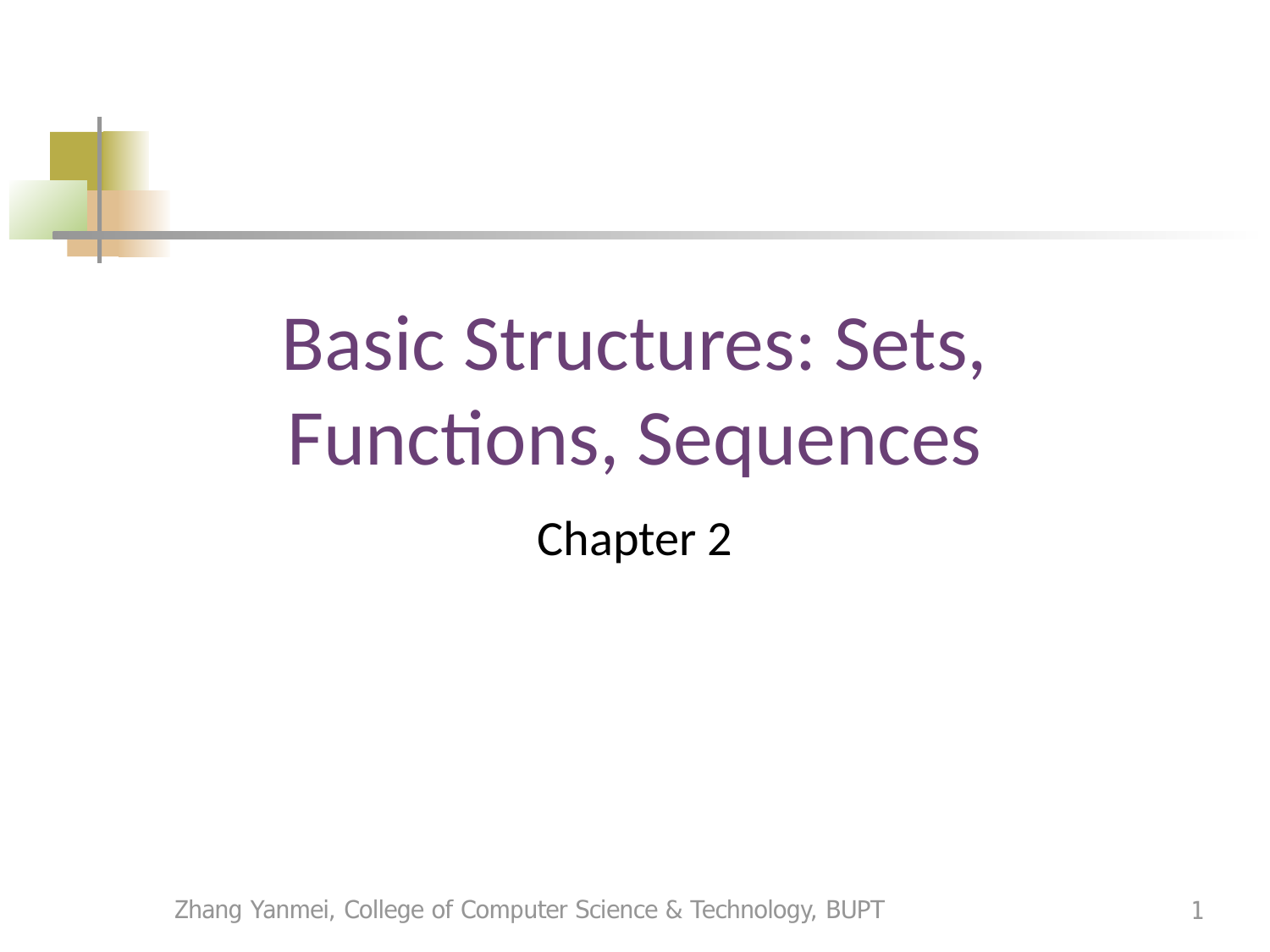

# Basic Structures: Sets, Functions, Sequences
Chapter 2
Zhang Yanmei, College of Computer Science & Technology, BUPT
1